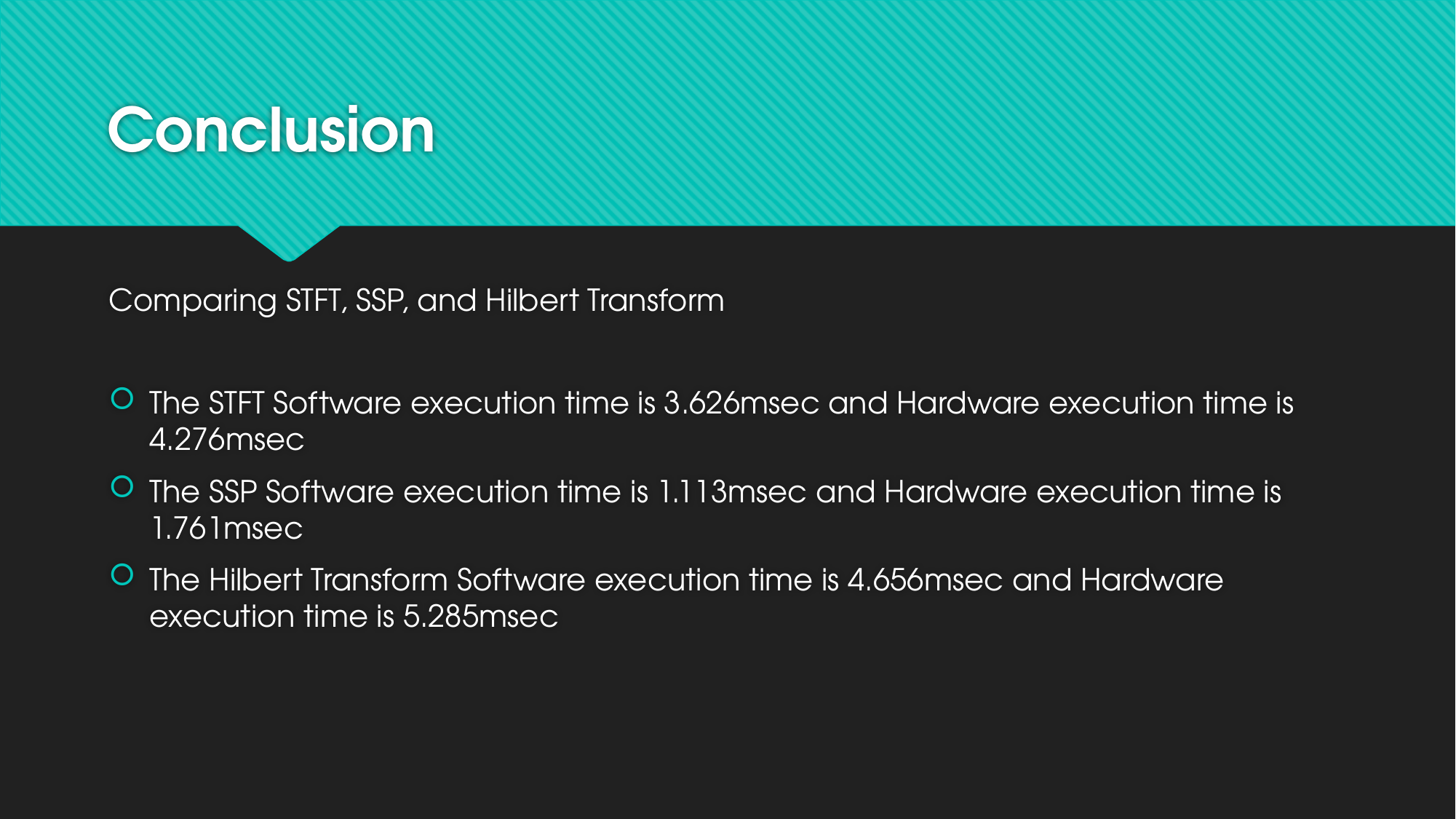

# Conclusion
Comparing STFT, SSP, and Hilbert Transform

The STFT Software execution time is 3.626msec and Hardware execution time is 4.276msec
The SSP Software execution time is 1.113msec and Hardware execution time is 1.761msec
The Hilbert Transform Software execution time is 4.656msec and Hardware execution time is 5.285msec